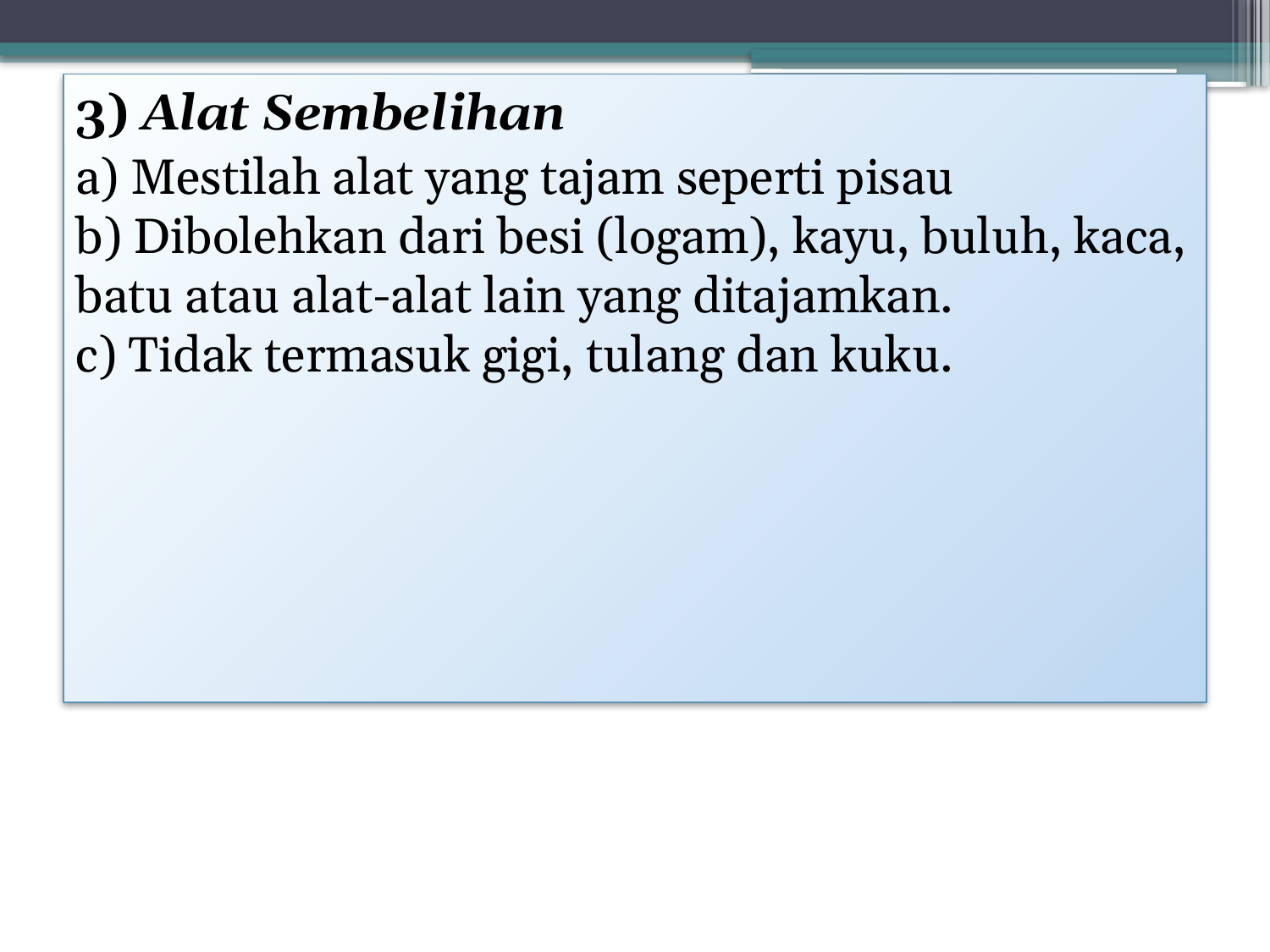

3) Alat Sembelihan
a) Mestilah alat yang tajam seperti pisau
b) Dibolehkan dari besi (logam), kayu, buluh, kaca, batu atau alat-alat lain yang ditajamkan.
c) Tidak termasuk gigi, tulang dan kuku.